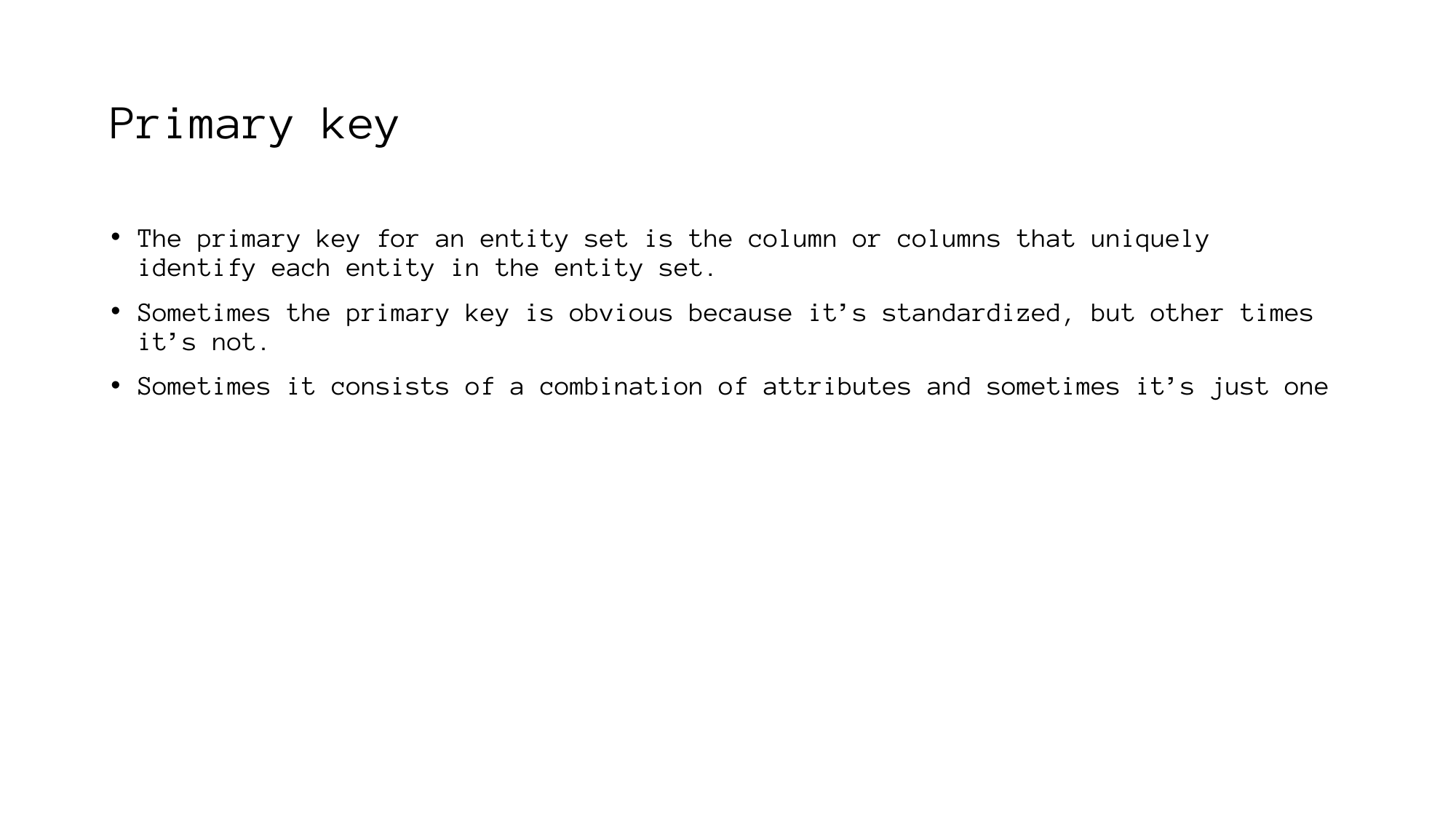

# Primary key
The primary key for an entity set is the column or columns that uniquely identify each entity in the entity set.
Sometimes the primary key is obvious because it’s standardized, but other times it’s not.
Sometimes it consists of a combination of attributes and sometimes it’s just one